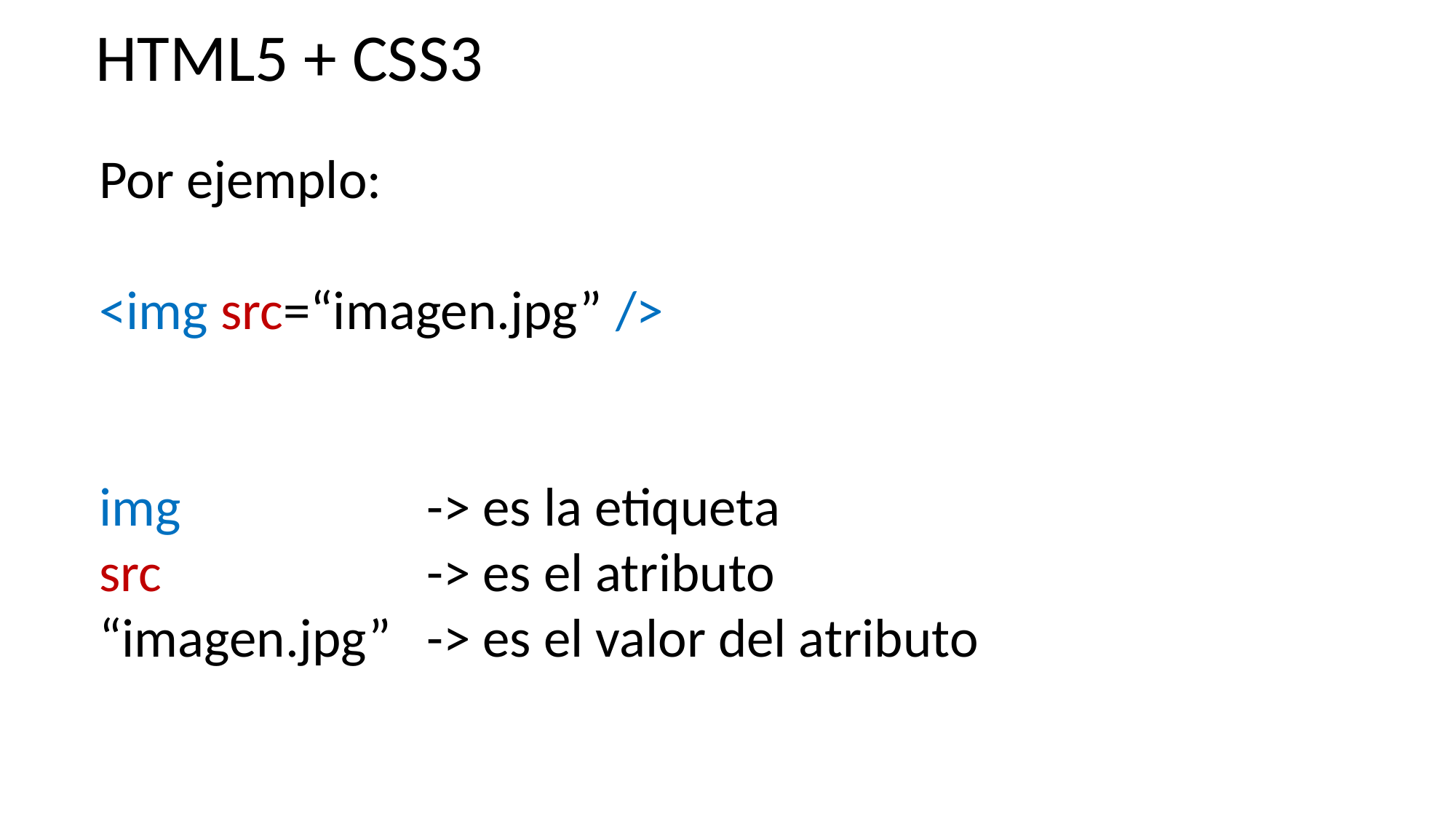

HTML5 + CSS3
Por ejemplo:

<img src=“imagen.jpg” />

img 			-> es la etiqueta
src   			-> es el atributo
“imagen.jpg” 	-> es el valor del atributo